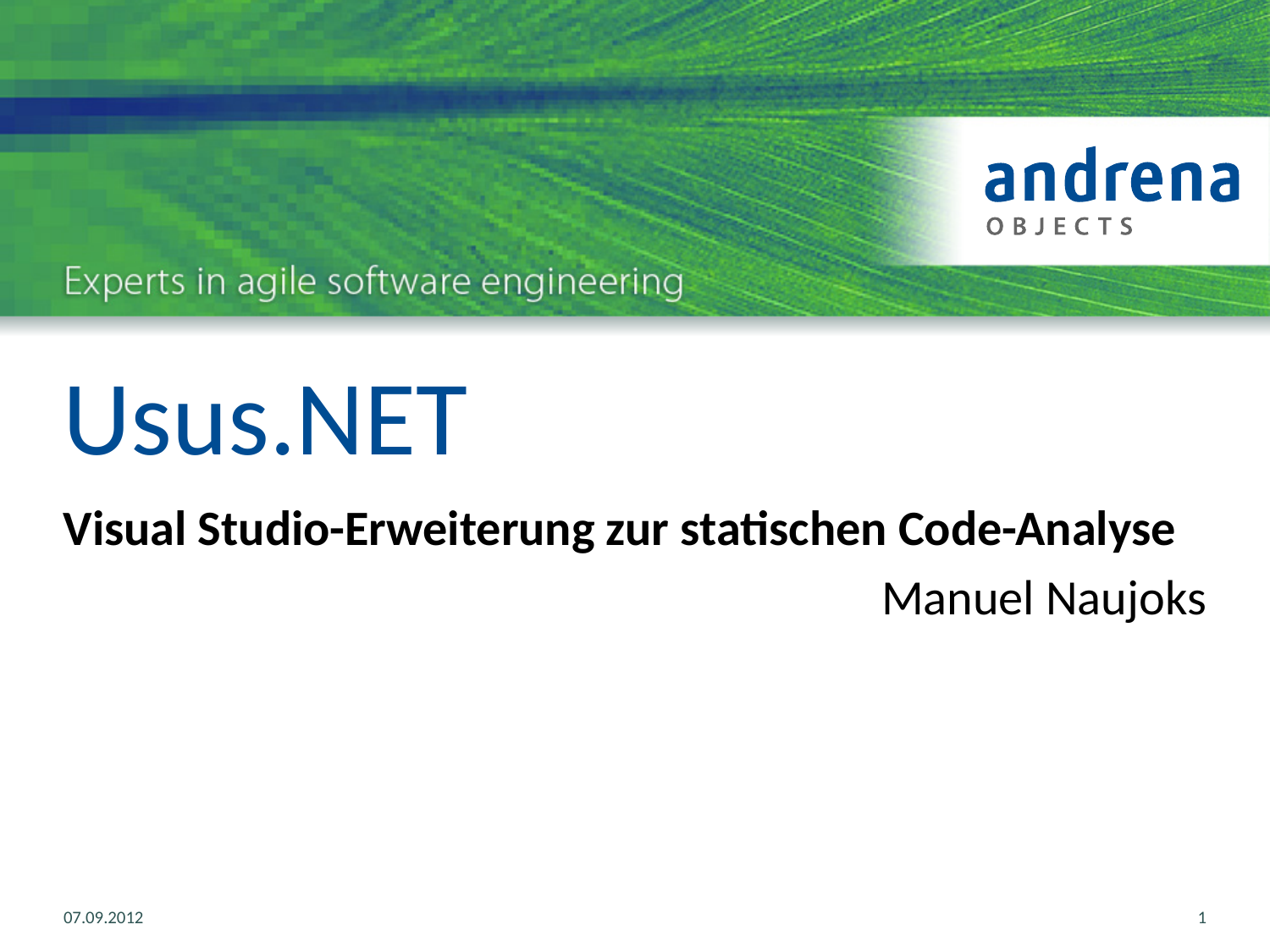

# Usus.NET
Visual Studio-Erweiterung zur statischen Code-Analyse
Manuel Naujoks
07.09.2012
1